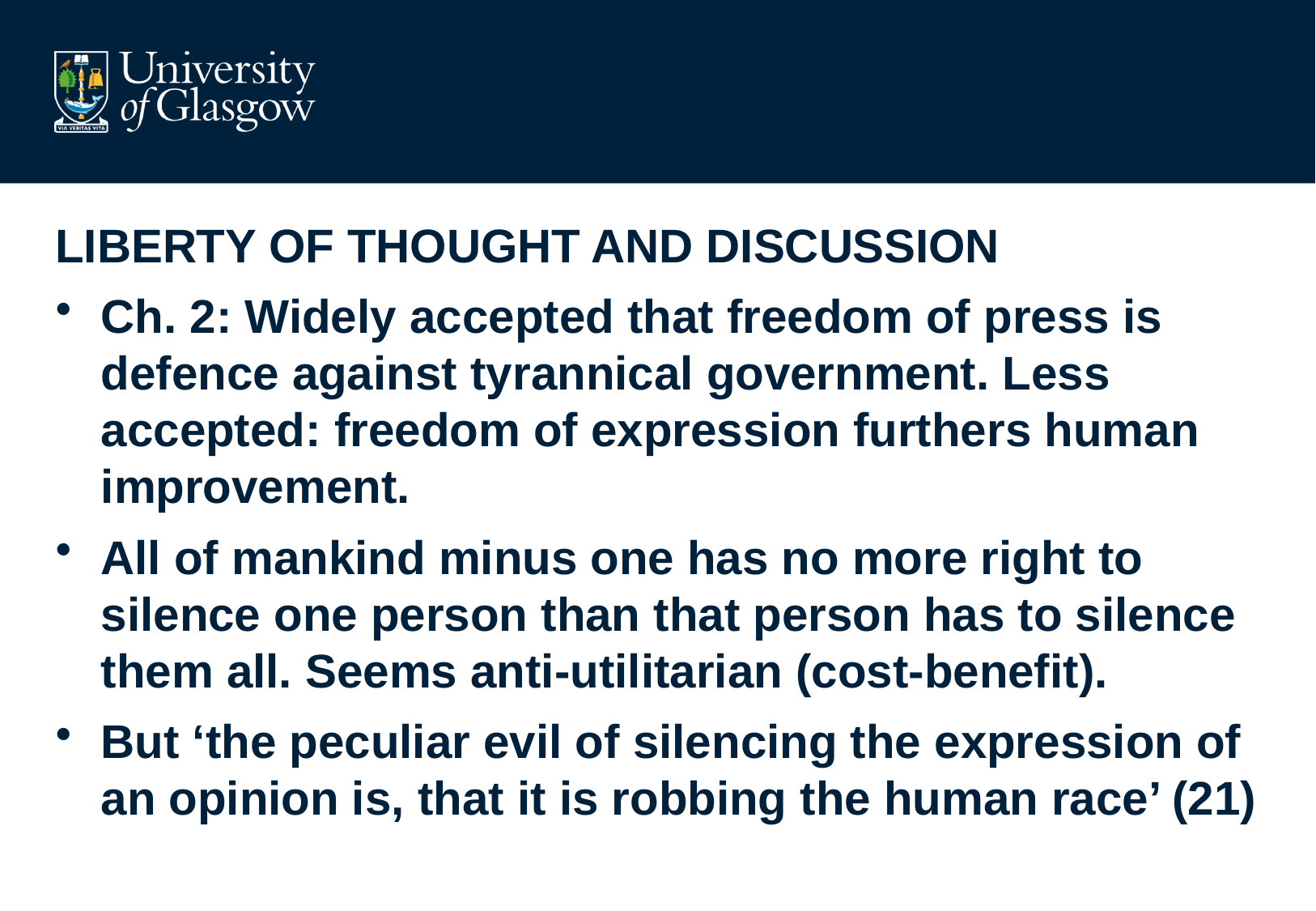

#
LIBERTY OF THOUGHT AND DISCUSSION
Ch. 2: Widely accepted that freedom of press is defence against tyrannical government. Less accepted: freedom of expression furthers human improvement.
All of mankind minus one has no more right to silence one person than that person has to silence them all. Seems anti-utilitarian (cost-benefit).
But ‘the peculiar evil of silencing the expression of an opinion is, that it is robbing the human race’ (21)